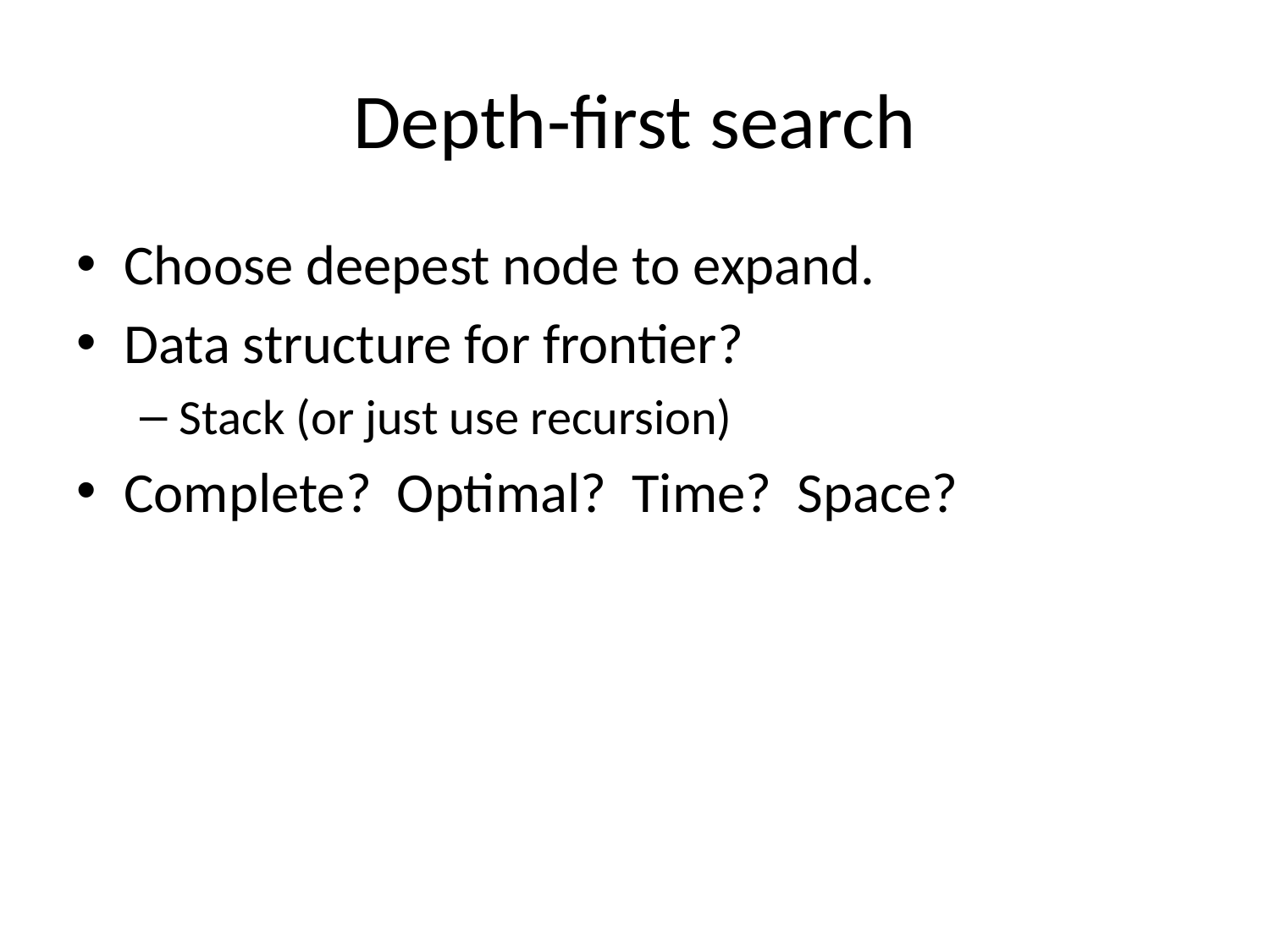

# Depth-first search
Choose deepest node to expand.
Data structure for frontier?
Stack (or just use recursion)
Complete?  Optimal?  Time?  Space?